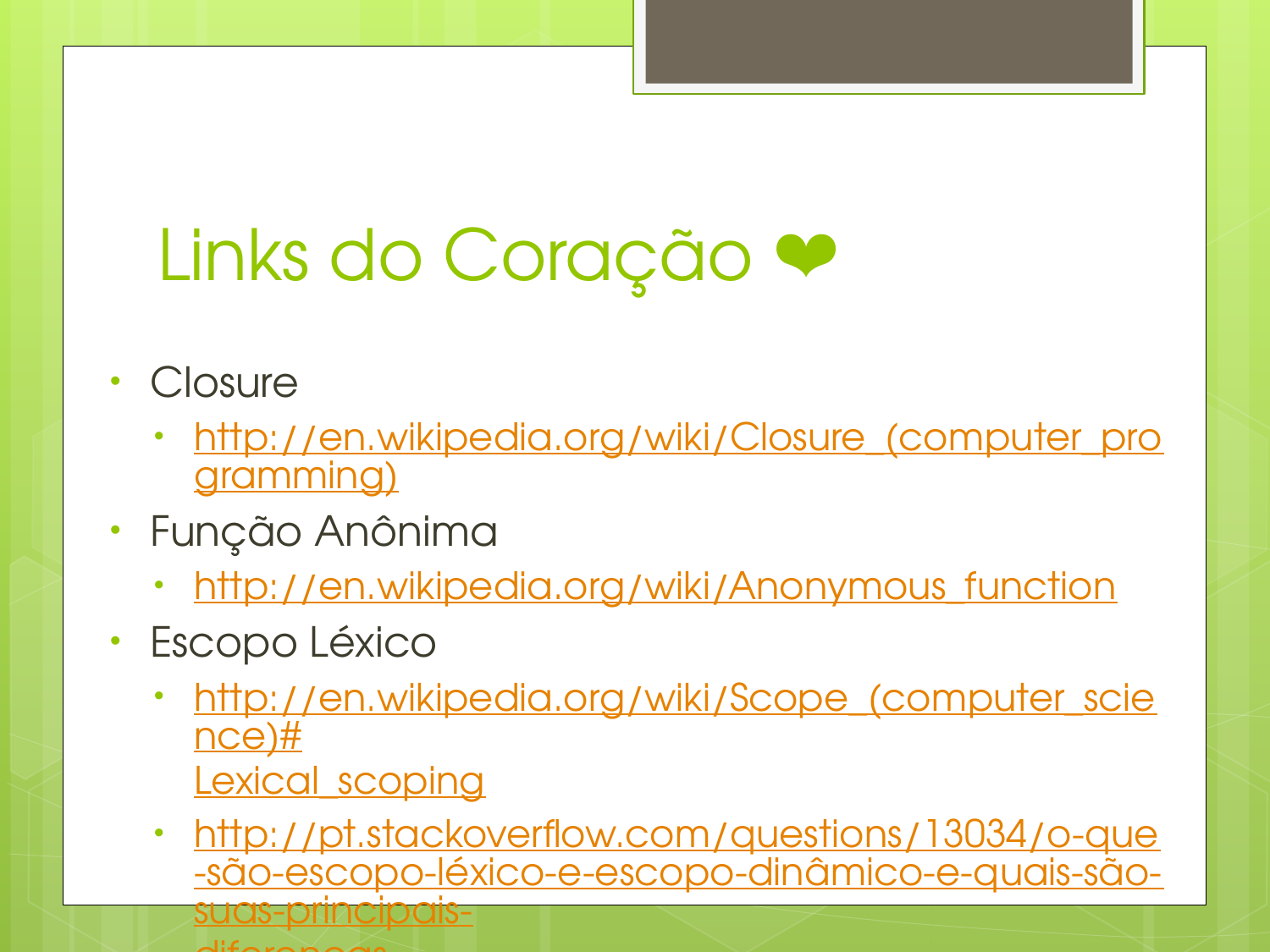

# Links do Coração ❤️
Closure
http://en.wikipedia.org/wiki/Closure_(computer_programming)
Função Anônima
http://en.wikipedia.org/wiki/Anonymous_function
Escopo Léxico
http://en.wikipedia.org/wiki/Scope_(computer_science)#Lexical_scoping
http://pt.stackoverflow.com/questions/13034/o-que-são-escopo-léxico-e-escopo-dinâmico-e-quais-são-suas-principais-diferenças
http://www.inf.puc-rio.br/~inf1621/escopo.pdf